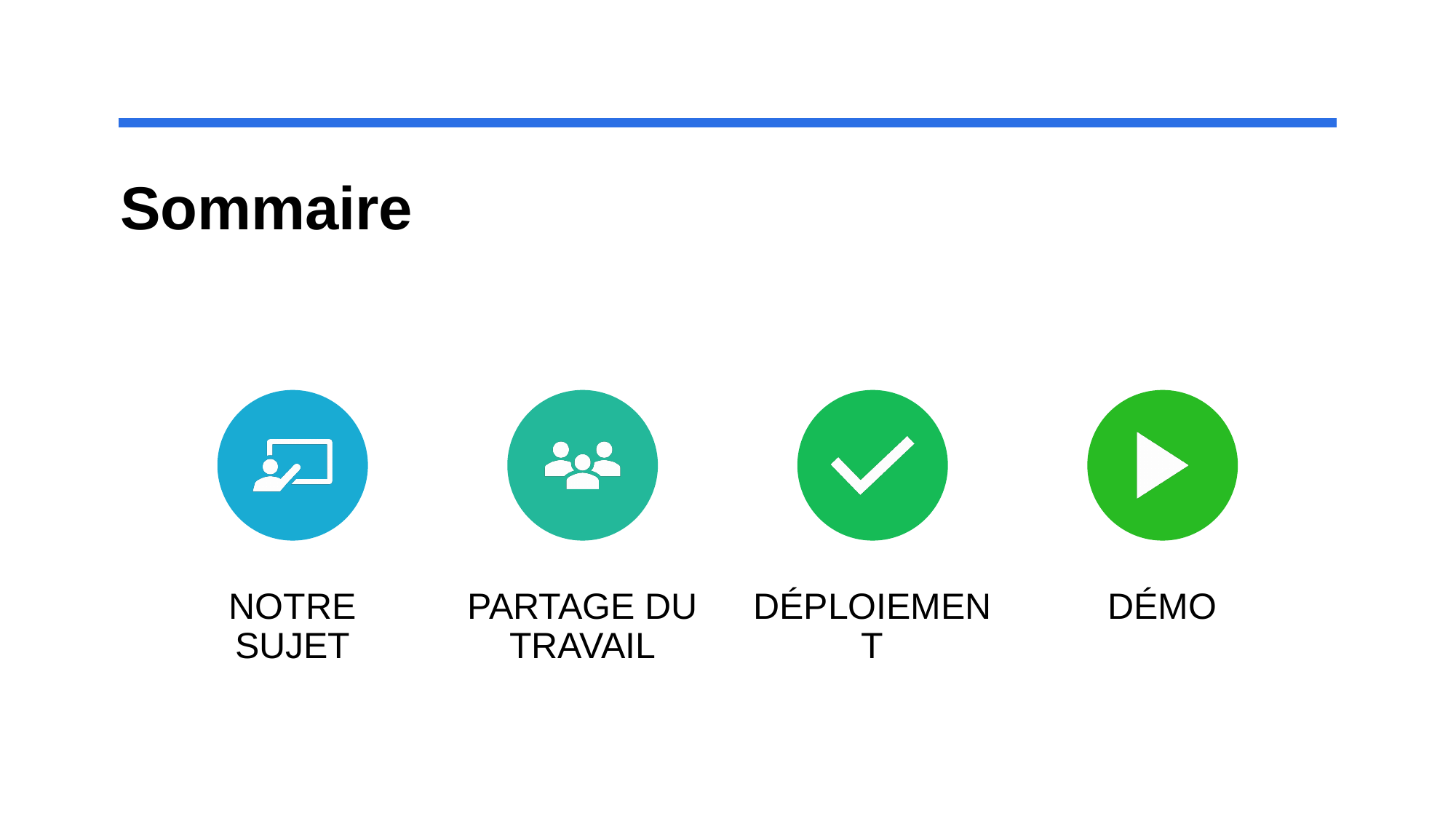

# Sommaire
Notre sujet
Partage du travail
Déploiement
Démo